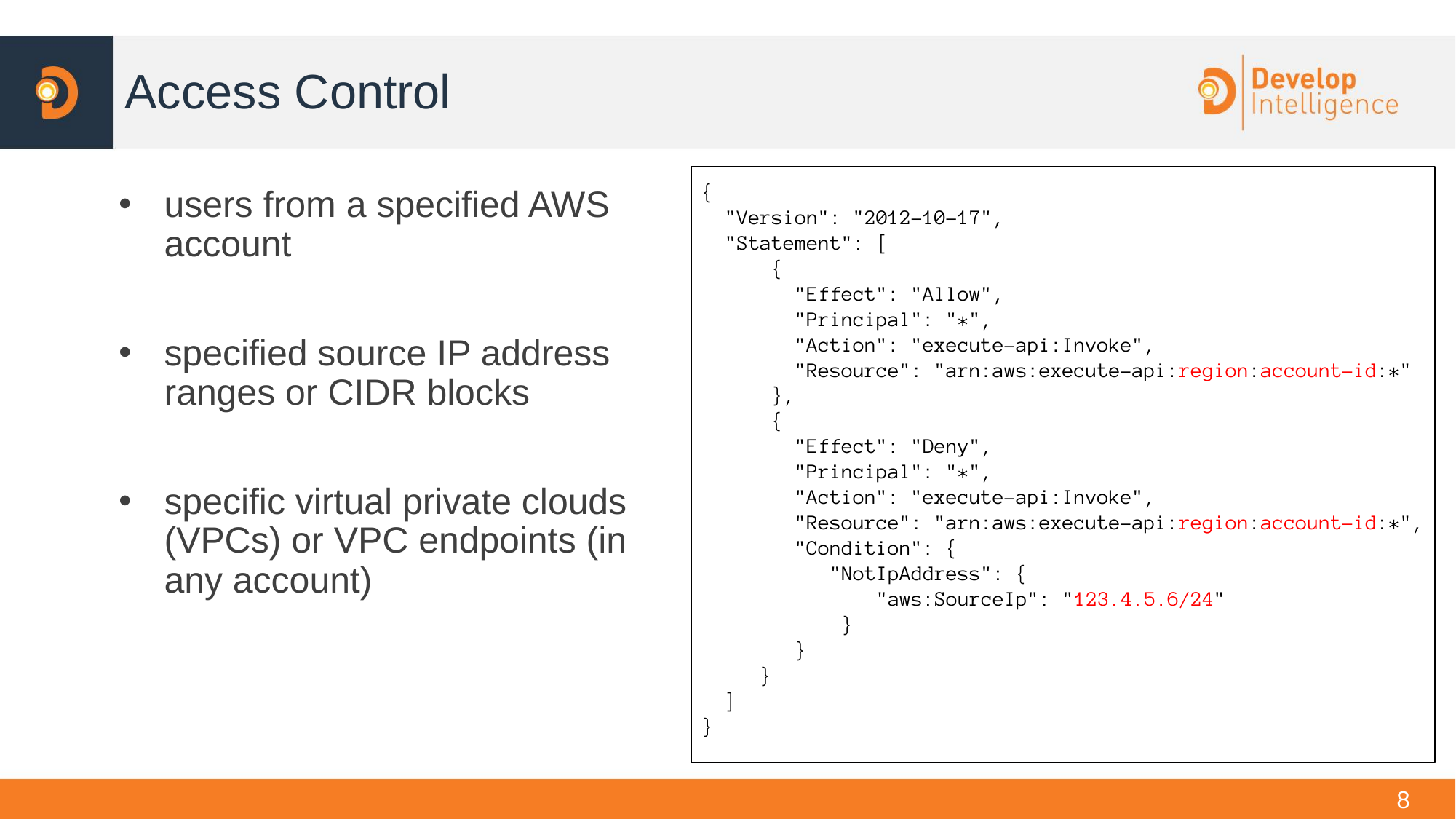

# Access Control
{
  "Version": "2012-10-17",
  "Statement": [
      {
        "Effect": "Allow",
        "Principal": "*",
        "Action": "execute-api:Invoke",
        "Resource": "arn:aws:execute-api:region:account-id:*"
      },
      {
        "Effect": "Deny",
        "Principal": "*",
        "Action": "execute-api:Invoke",
        "Resource": "arn:aws:execute-api:region:account-id:*",
        "Condition": {
           "NotIpAddress": {
               "aws:SourceIp": "123.4.5.6/24"
            }
        }
     }
  ]
}

users from a specified AWS account

specified source IP address ranges or CIDR blocks

specific virtual private clouds (VPCs) or VPC endpoints (in any account)
8